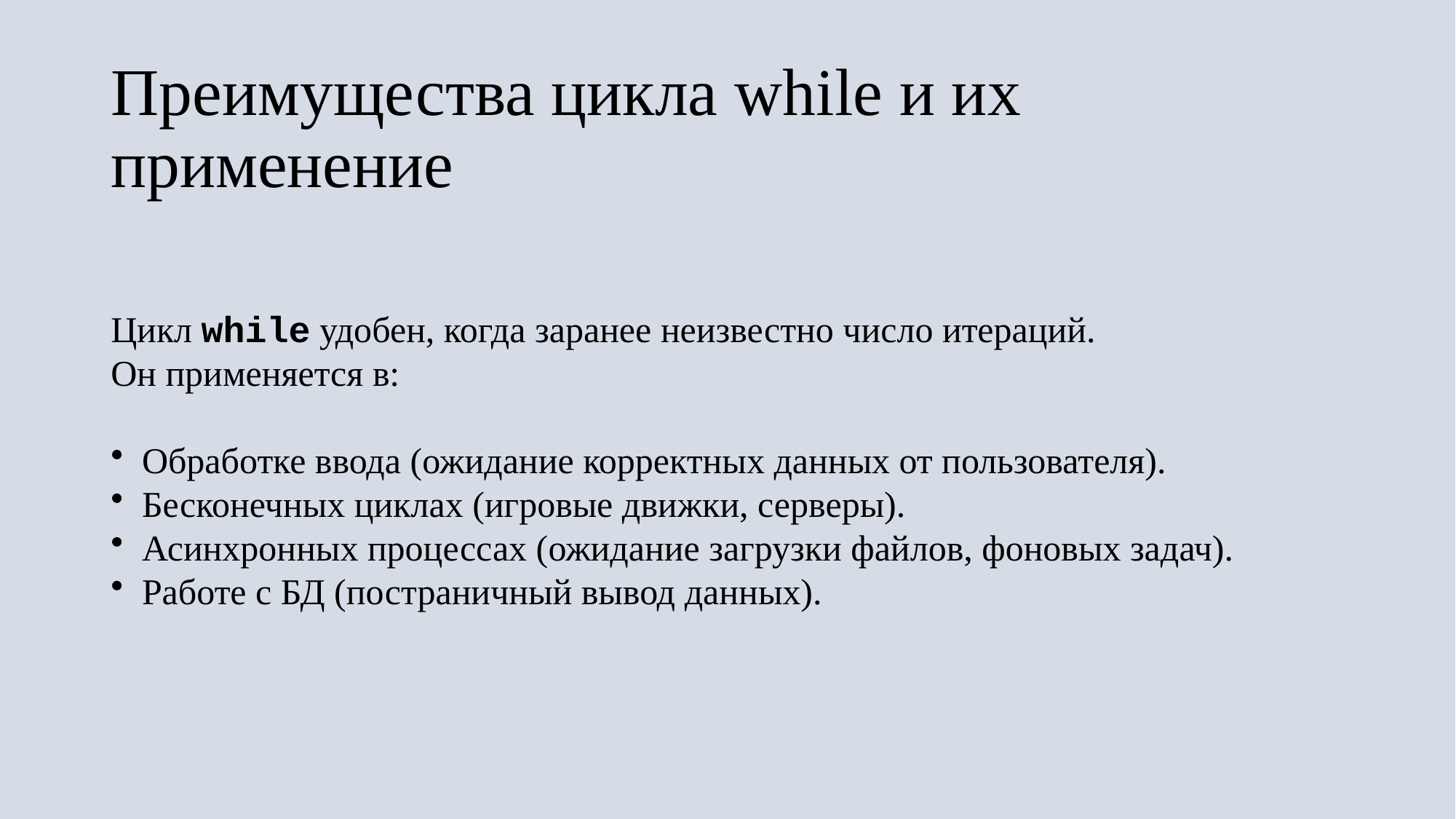

# Преимущества цикла while и их применение
Цикл while удобен, когда заранее неизвестно число итераций.
Он применяется в:

  Обработке ввода (ожидание корректных данных от пользователя).
  Бесконечных циклах (игровые движки, серверы).
  Асинхронных процессах (ожидание загрузки файлов, фоновых задач).
  Работе с БД (постраничный вывод данных).